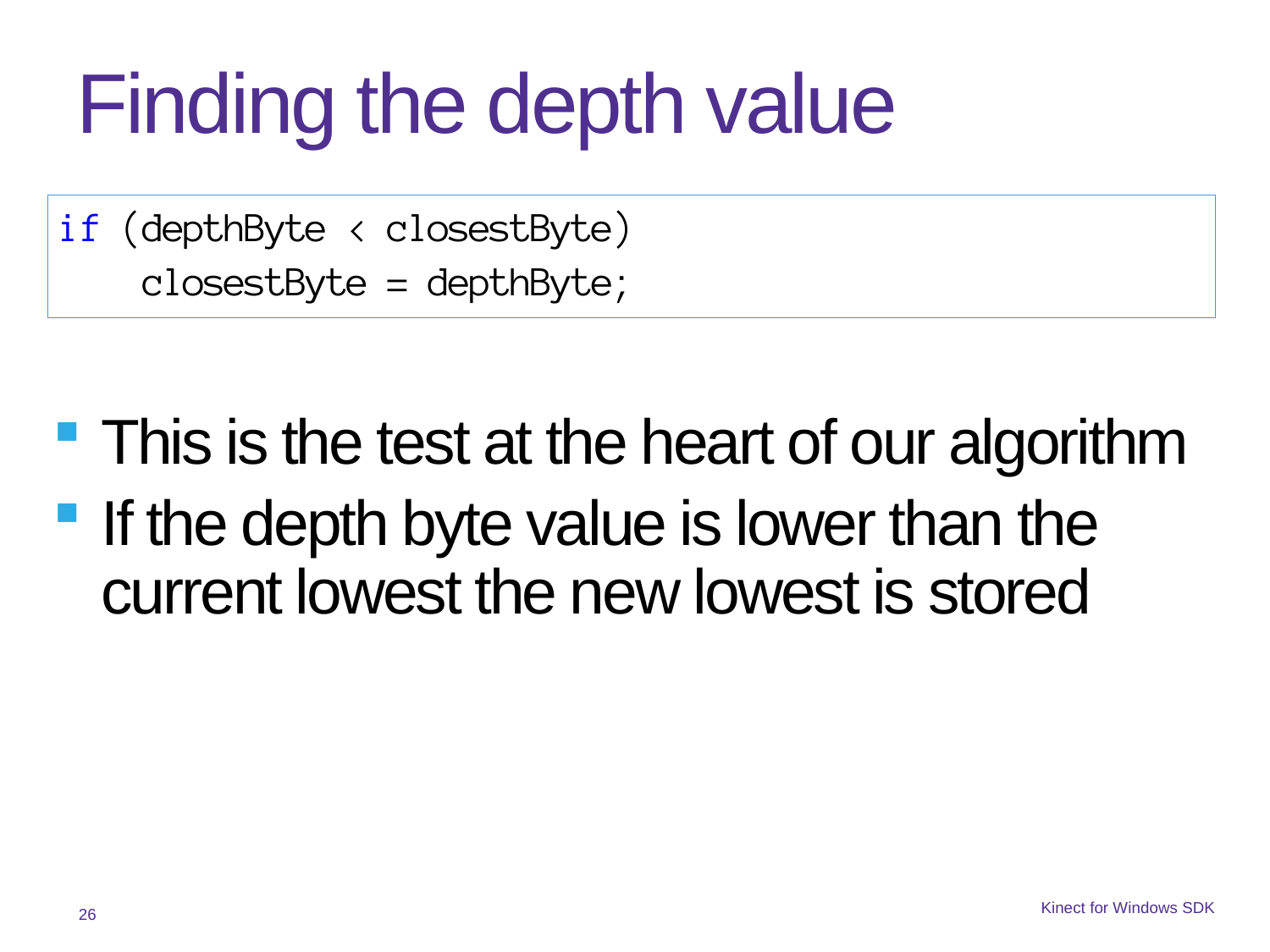

# Finding the depth value
if (depthByte < closestByte)
    closestByte = depthByte;
This is the test at the heart of our algorithm
If the depth byte value is lower than the current lowest the new lowest is stored
26